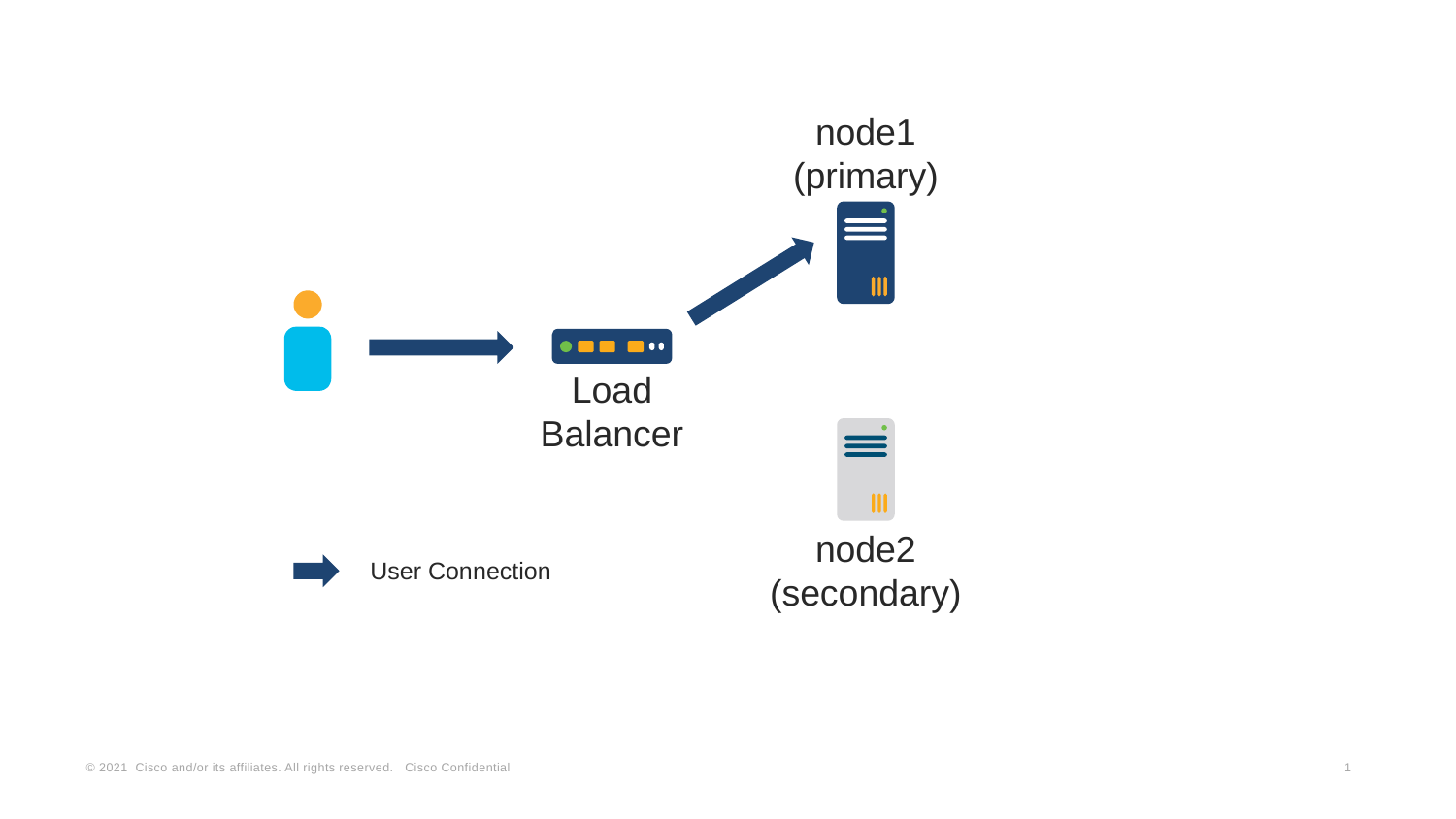

node1 (primary)

Load Balancer

node2 (secondary)

User Connection